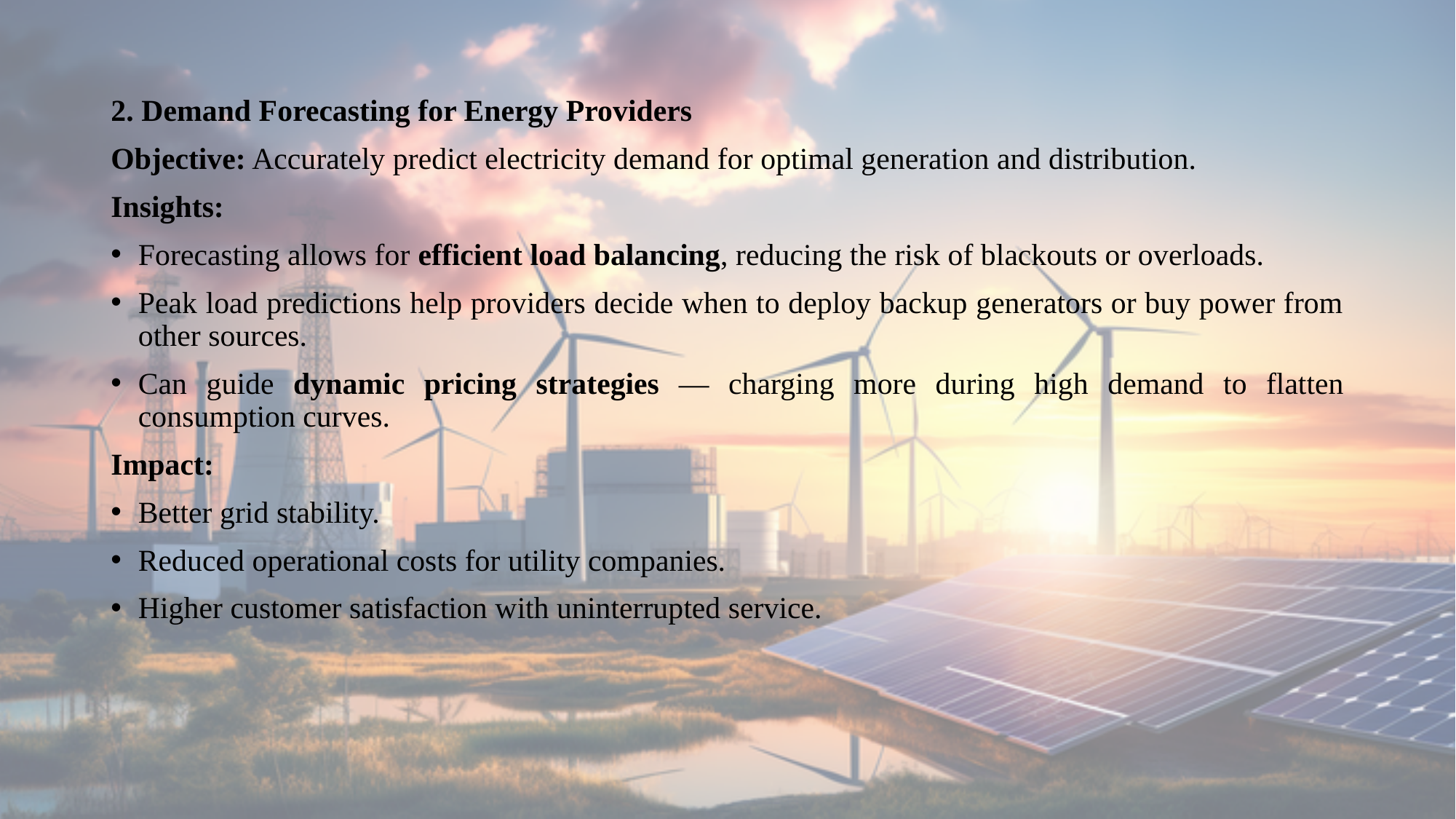

2. Demand Forecasting for Energy Providers
Objective: Accurately predict electricity demand for optimal generation and distribution.
Insights:
Forecasting allows for efficient load balancing, reducing the risk of blackouts or overloads.
Peak load predictions help providers decide when to deploy backup generators or buy power from other sources.
Can guide dynamic pricing strategies — charging more during high demand to flatten consumption curves.
Impact:
Better grid stability.
Reduced operational costs for utility companies.
Higher customer satisfaction with uninterrupted service.